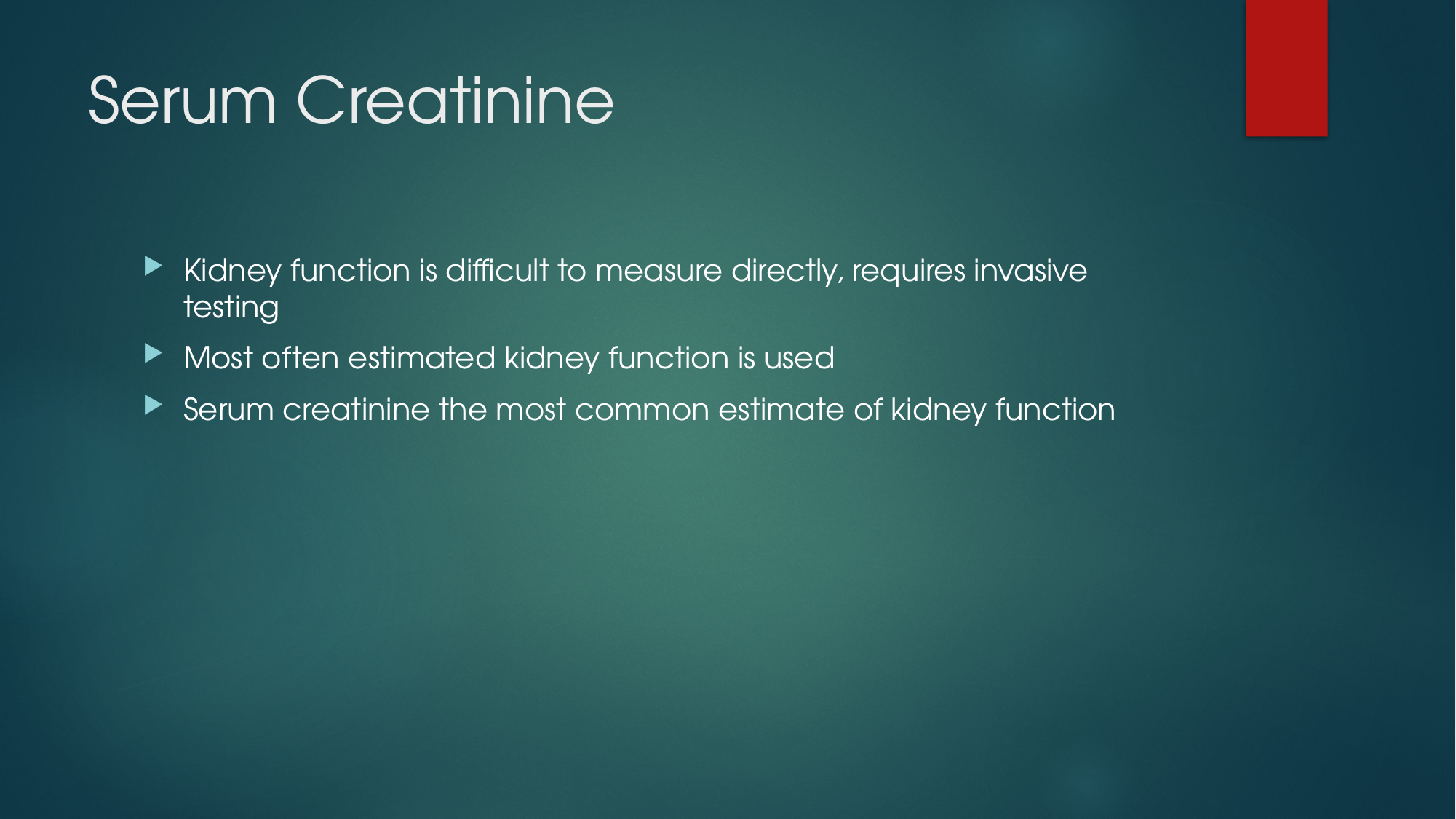

# Serum Creatinine
Kidney function is difficult to measure directly, requires invasive testing
Most often estimated kidney function is used
Serum creatinine the most common estimate of kidney function